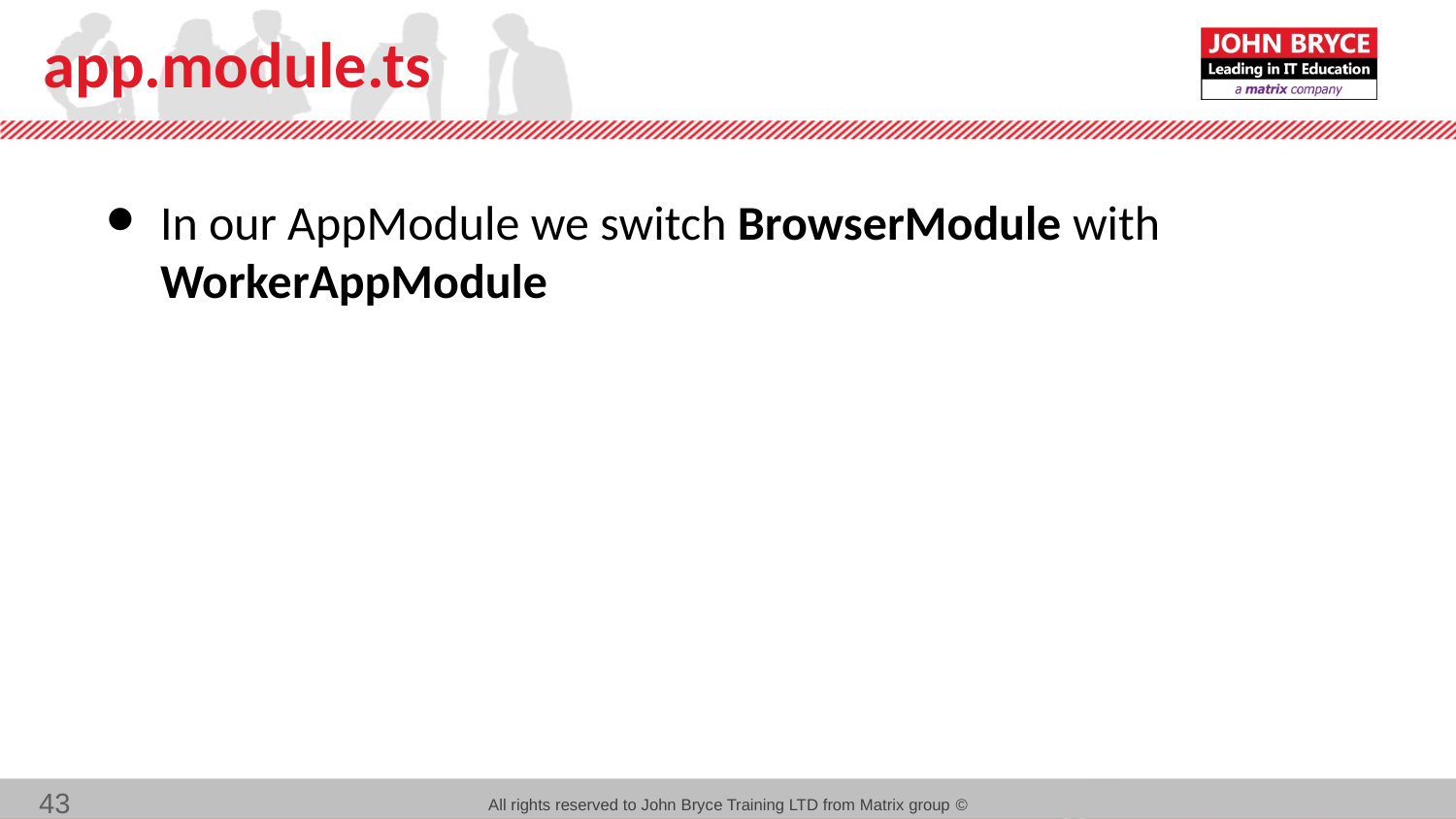

# app.module.ts
In our AppModule we switch BrowserModule with WorkerAppModule